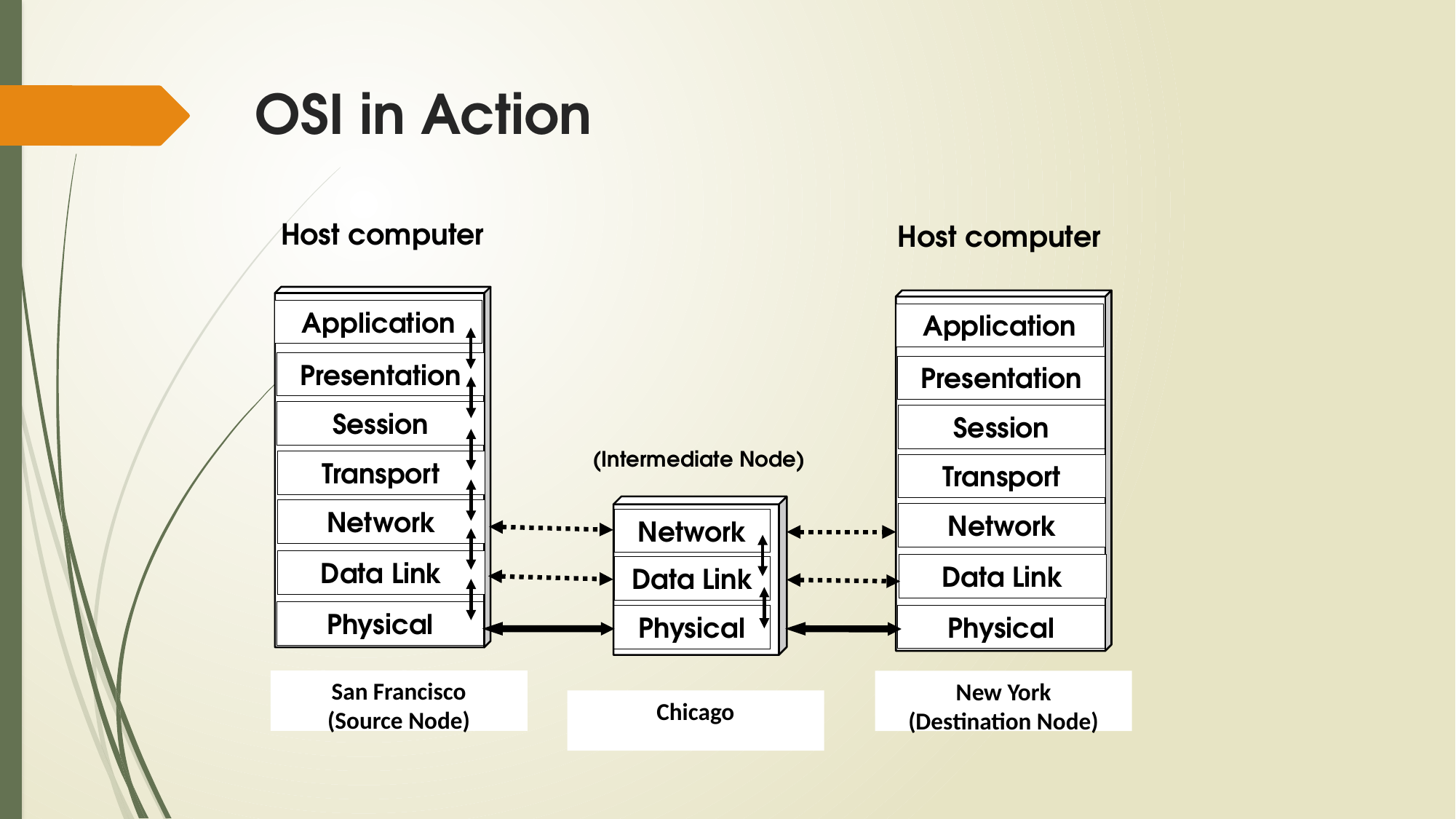

OSI in Action

Host computer
Host computer

Application
Application
Presentation
Presentation
Session
Session
(Intermediate Node)
Transport
Transport

Network
Network
Network

Data Link
Data Link
Data Link

Physical
Physical
Physical

San Francisco
(Source Node)
New York
(Destination Node)
Chicago